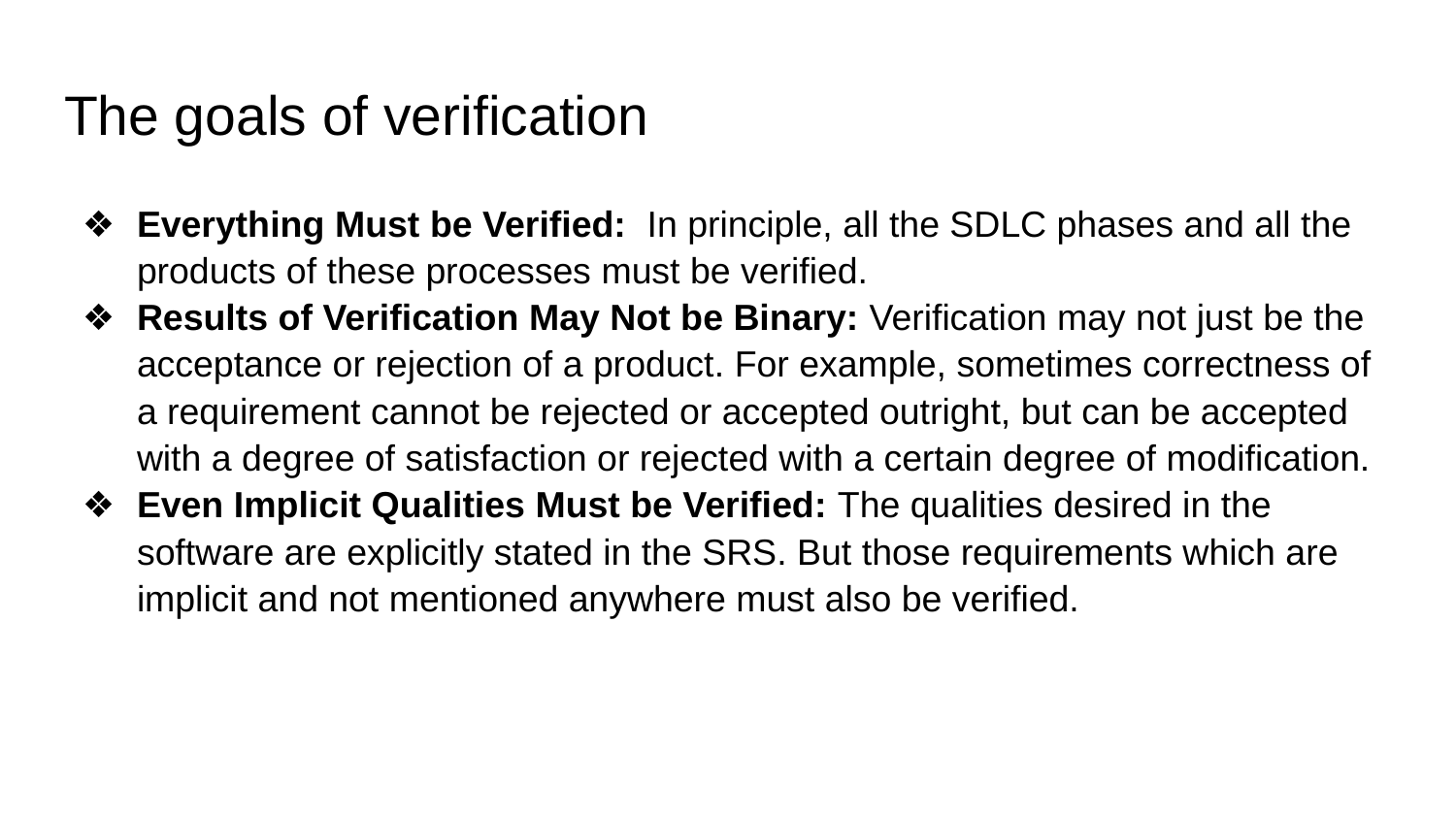

# The goals of verification
Everything Must be Verified:  In principle, all the SDLC phases and all the products of these processes must be verified.
Results of Verification May Not be Binary: Verification may not just be the acceptance or rejection of a product. For example, sometimes correctness of a requirement cannot be rejected or accepted outright, but can be accepted with a degree of satisfaction or rejected with a certain degree of modification.
Even Implicit Qualities Must be Verified: The qualities desired in the software are explicitly stated in the SRS. But those requirements which are implicit and not mentioned anywhere must also be verified.